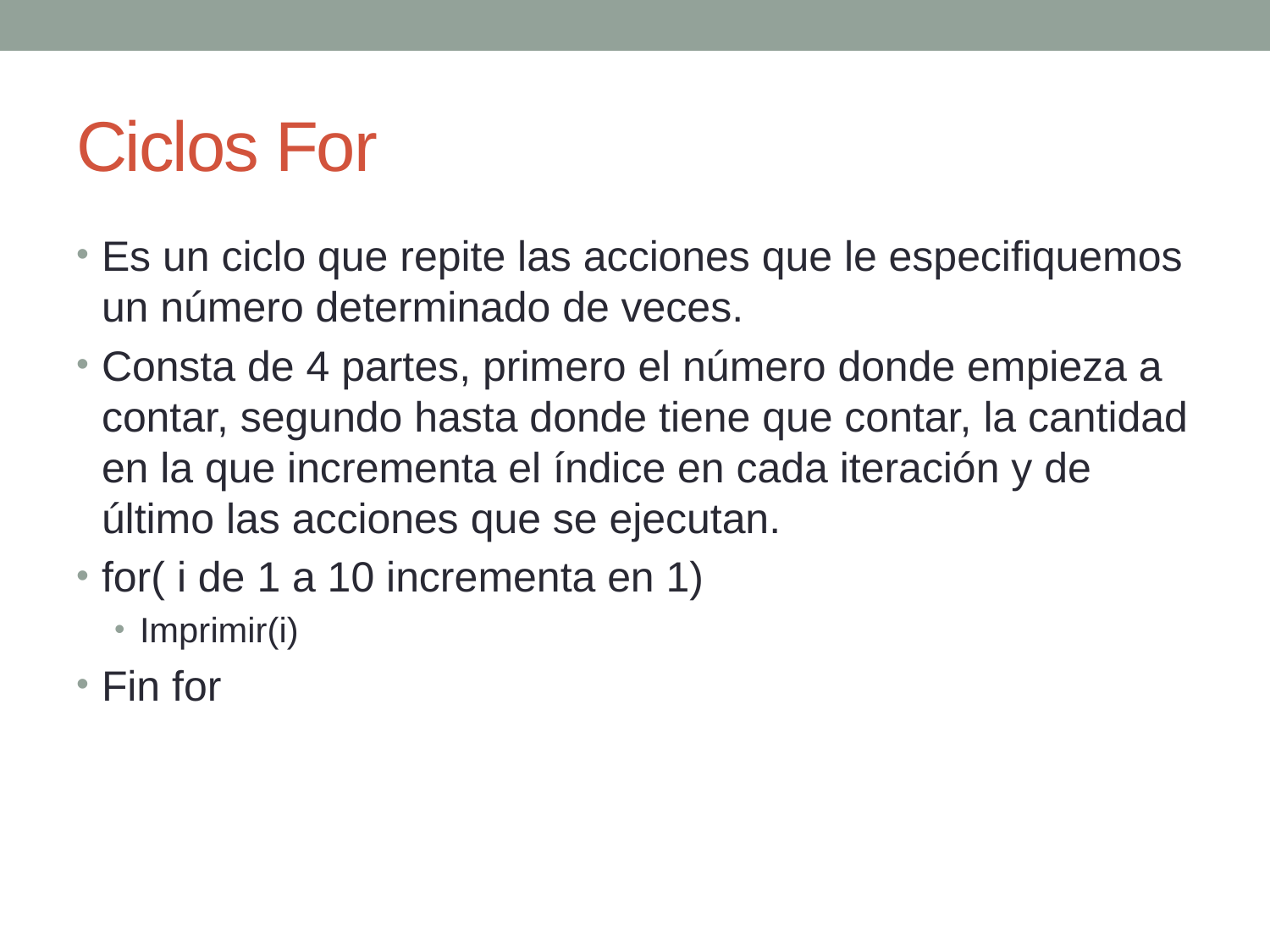

# Ciclos For
Es un ciclo que repite las acciones que le especifiquemos un número determinado de veces.
Consta de 4 partes, primero el número donde empieza a contar, segundo hasta donde tiene que contar, la cantidad en la que incrementa el índice en cada iteración y de último las acciones que se ejecutan.
for( i de 1 a 10 incrementa en 1)
Imprimir(i)
Fin for